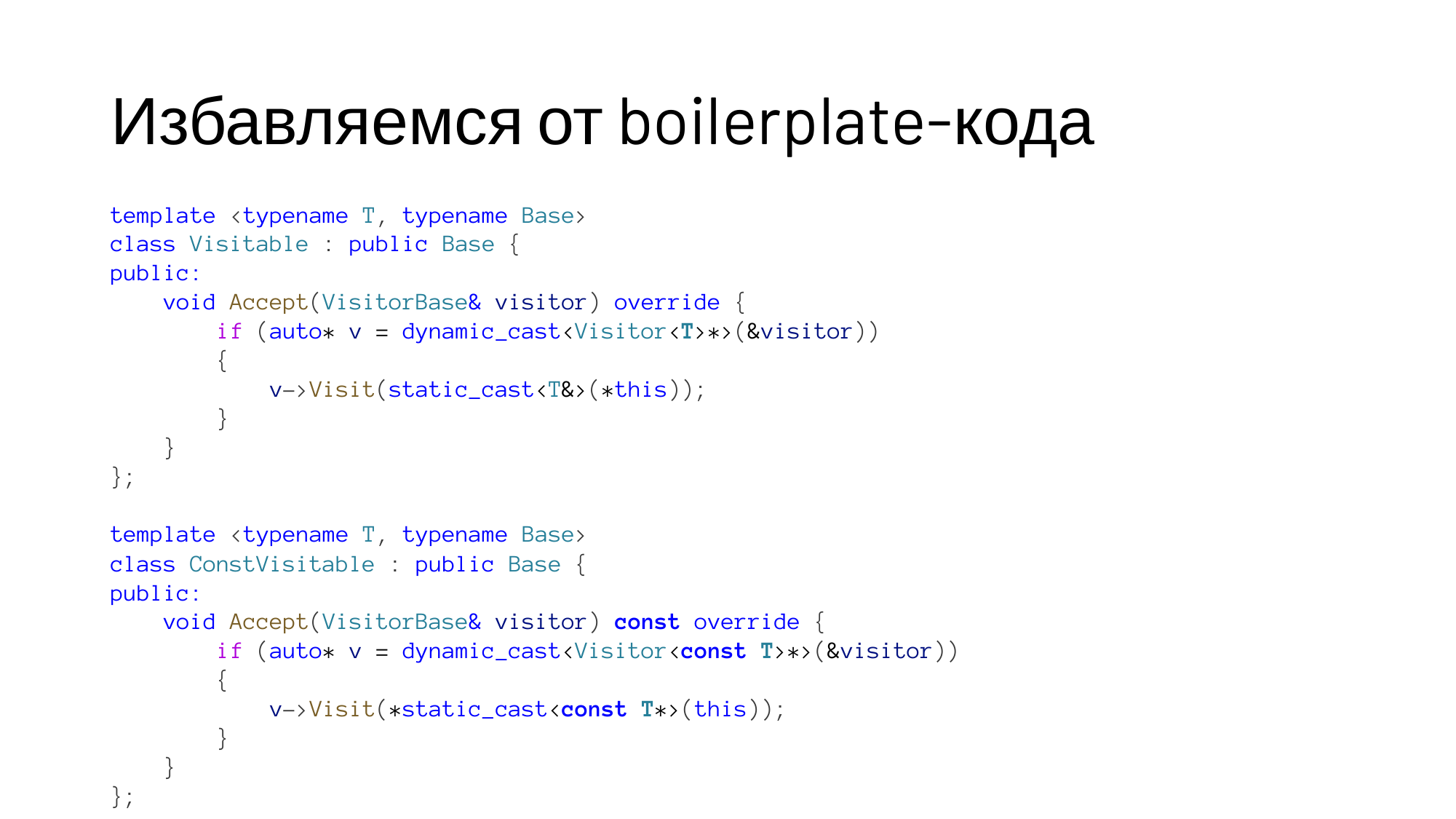

# Избавляемся от boilerplate-кода
template <typename T, typename Base>
class Visitable : public Base {
public:
    void Accept(VisitorBase& visitor) override {
        if (auto* v = dynamic_cast<Visitor<T>*>(&visitor))
        {
            v->Visit(static_cast<T&>(*this));
        }
    }
};

template <typename T, typename Base>
class ConstVisitable : public Base {
public:
    void Accept(VisitorBase& visitor) const override {
        if (auto* v = dynamic_cast<Visitor<const T>*>(&visitor))
        {
            v->Visit(*static_cast<const T*>(this));
        }
    }
};